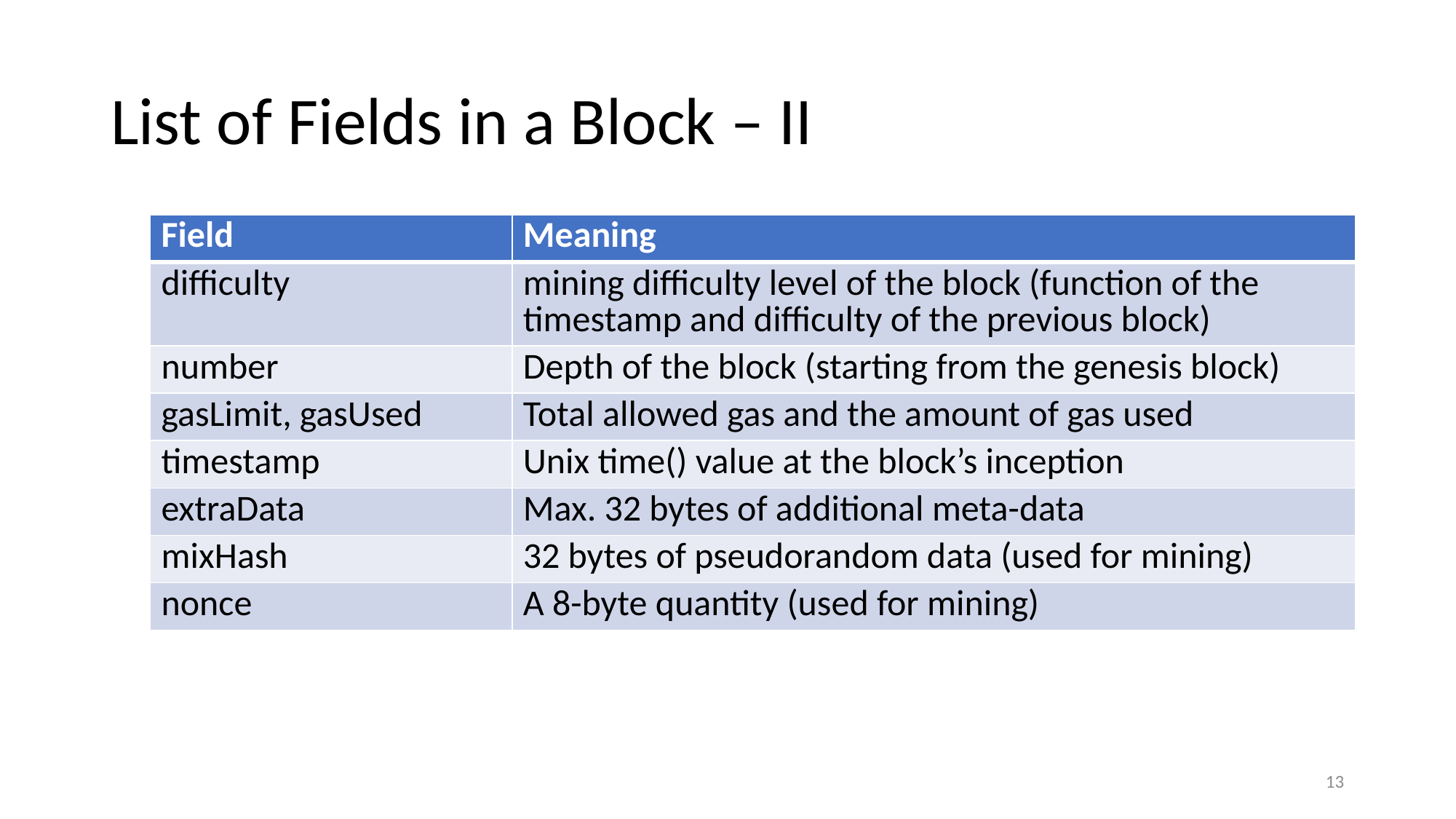

# List of Fields in a Block – II
| Field | Meaning |
| --- | --- |
| difficulty | mining difficulty level of the block (function of the timestamp and difficulty of the previous block) |
| number | Depth of the block (starting from the genesis block) |
| gasLimit, gasUsed | Total allowed gas and the amount of gas used |
| timestamp | Unix time() value at the block’s inception |
| extraData | Max. 32 bytes of additional meta-data |
| mixHash | 32 bytes of pseudorandom data (used for mining) |
| nonce | A 8-byte quantity (used for mining) |
13